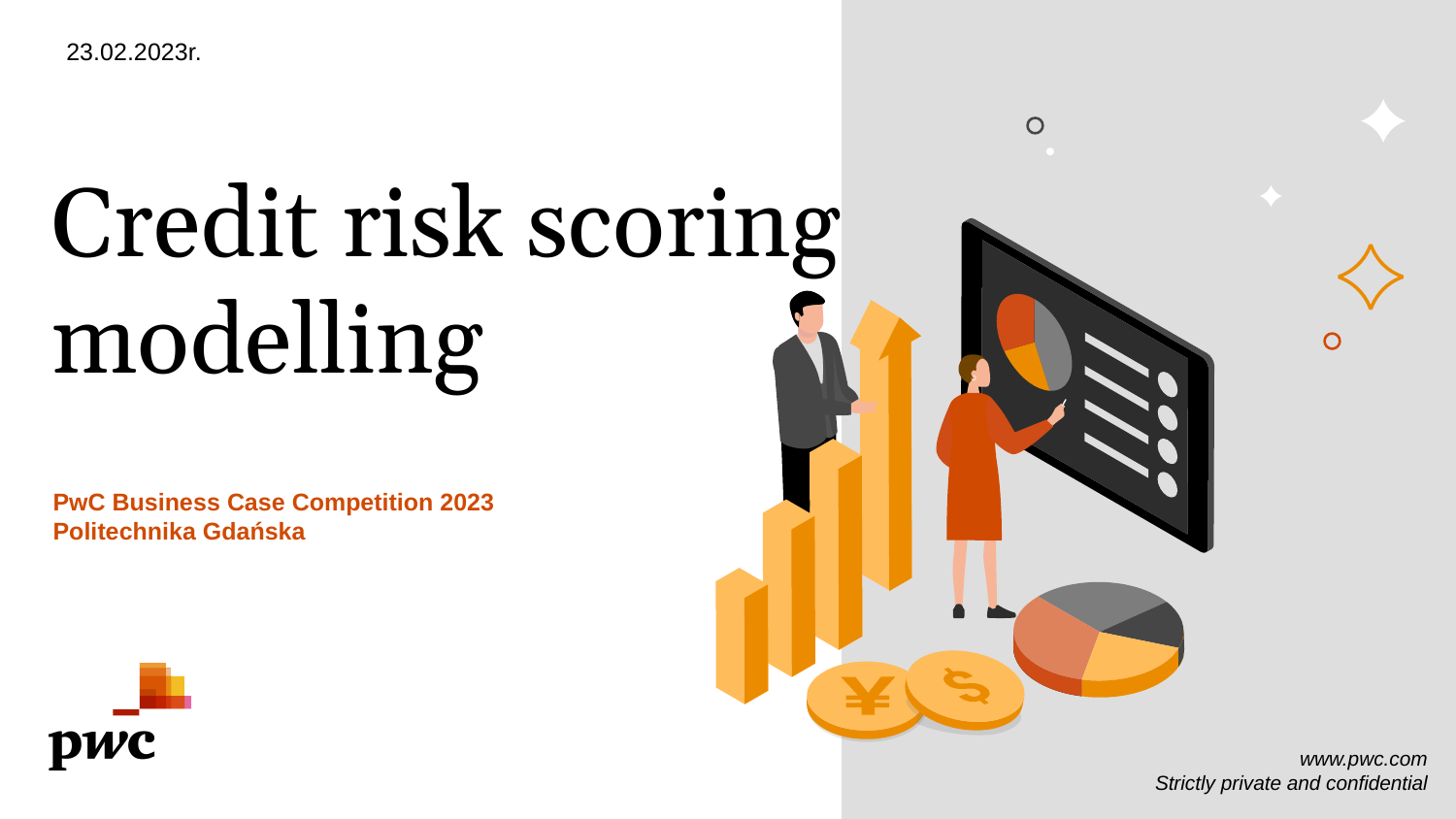

23.02.2023r.

# Credit risk scoring modelling

PwC Business Case Competition 2023
Politechnika Gdańska

www.pwc.com
Strictly private and confidential